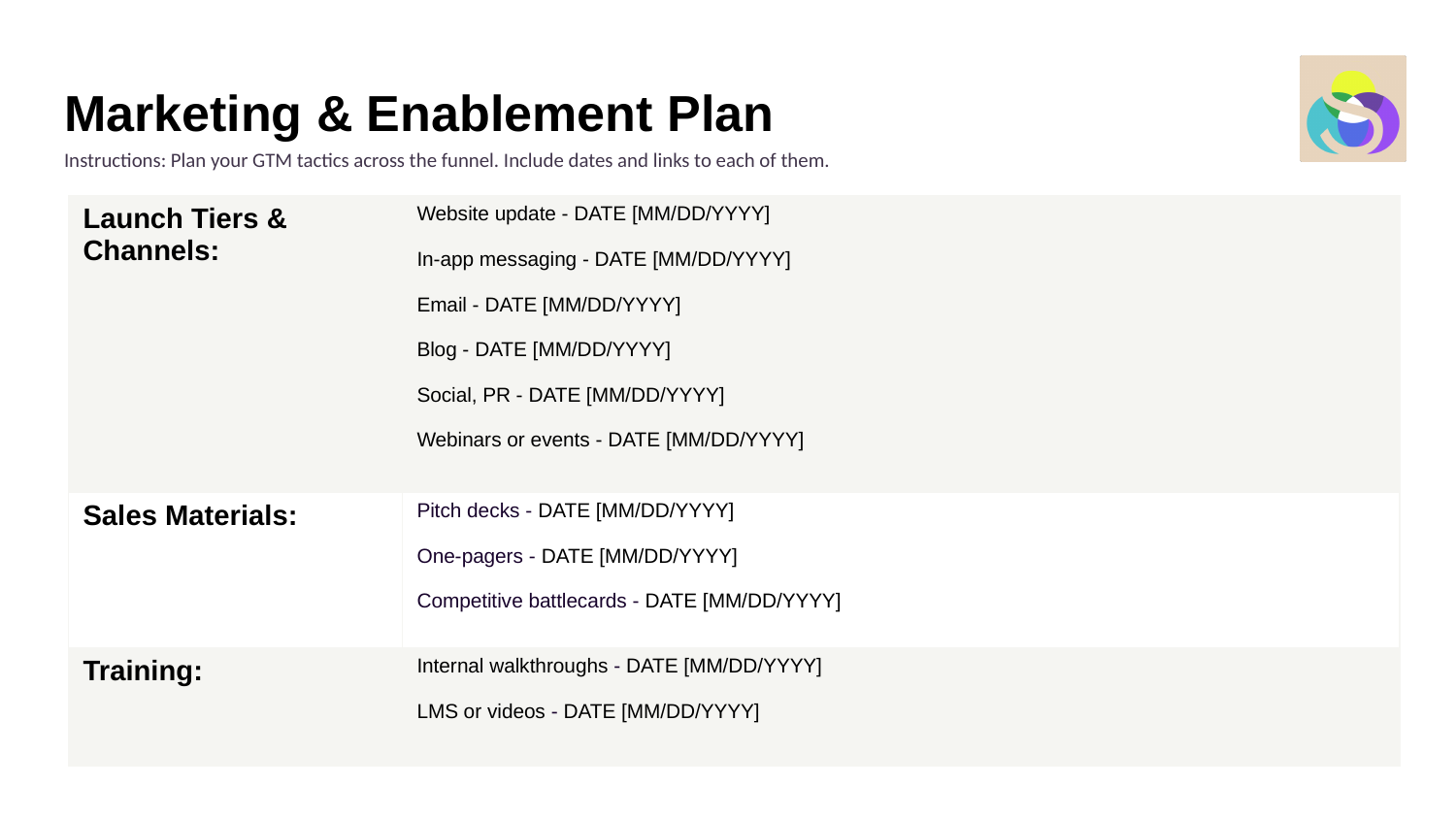

# Marketing & Enablement Plan
Instructions: Plan your GTM tactics across the funnel. Include dates and links to each of them.
| Launch Tiers & Channels: | Website update - DATE [MM/DD/YYYY] In-app messaging - DATE [MM/DD/YYYY] Email - DATE [MM/DD/YYYY] Blog - DATE [MM/DD/YYYY] Social, PR - DATE [MM/DD/YYYY] Webinars or events - DATE [MM/DD/YYYY] |
| --- | --- |
| Sales Materials: | Pitch decks - DATE [MM/DD/YYYY] One-pagers - DATE [MM/DD/YYYY] Competitive battlecards - DATE [MM/DD/YYYY] |
| Training: | Internal walkthroughs - DATE [MM/DD/YYYY] LMS or videos - DATE [MM/DD/YYYY] |